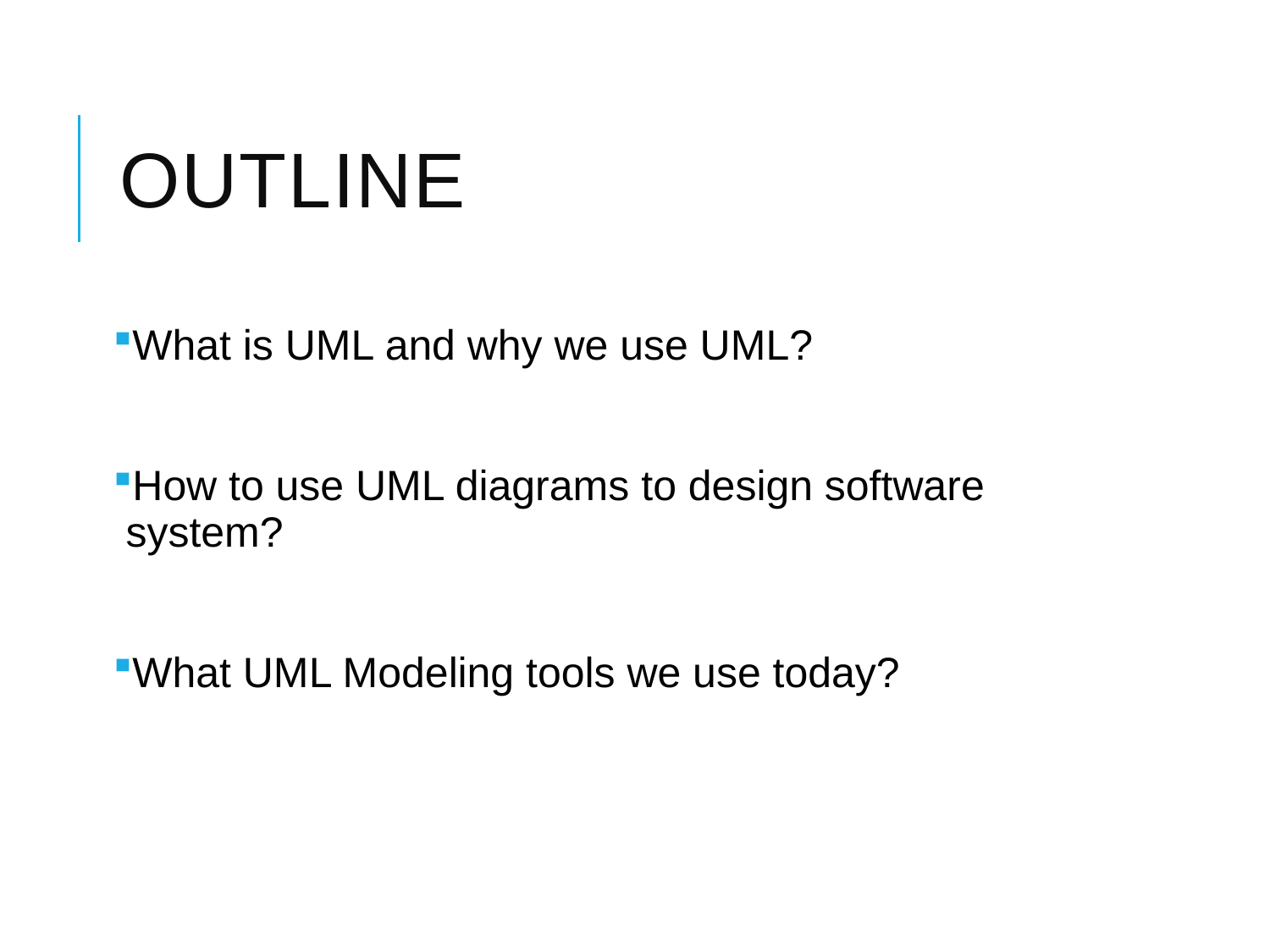

# Outline
What is UML and why we use UML?

How to use UML diagrams to design software system?

What UML Modeling tools we use today?